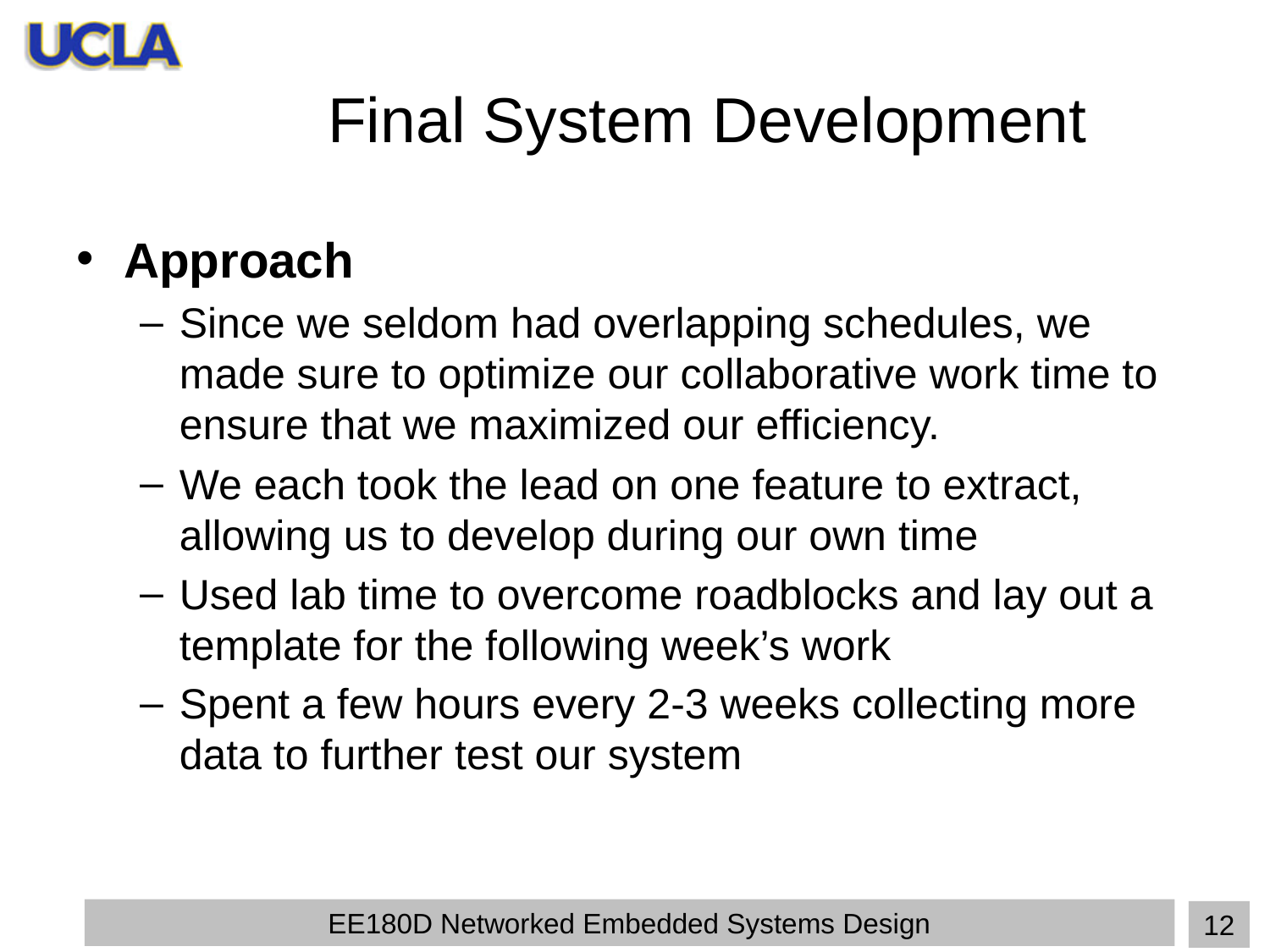

# Final System Development
Approach
Since we seldom had overlapping schedules, we made sure to optimize our collaborative work time to ensure that we maximized our efficiency.
We each took the lead on one feature to extract, allowing us to develop during our own time
Used lab time to overcome roadblocks and lay out a template for the following week’s work
Spent a few hours every 2-3 weeks collecting more data to further test our system